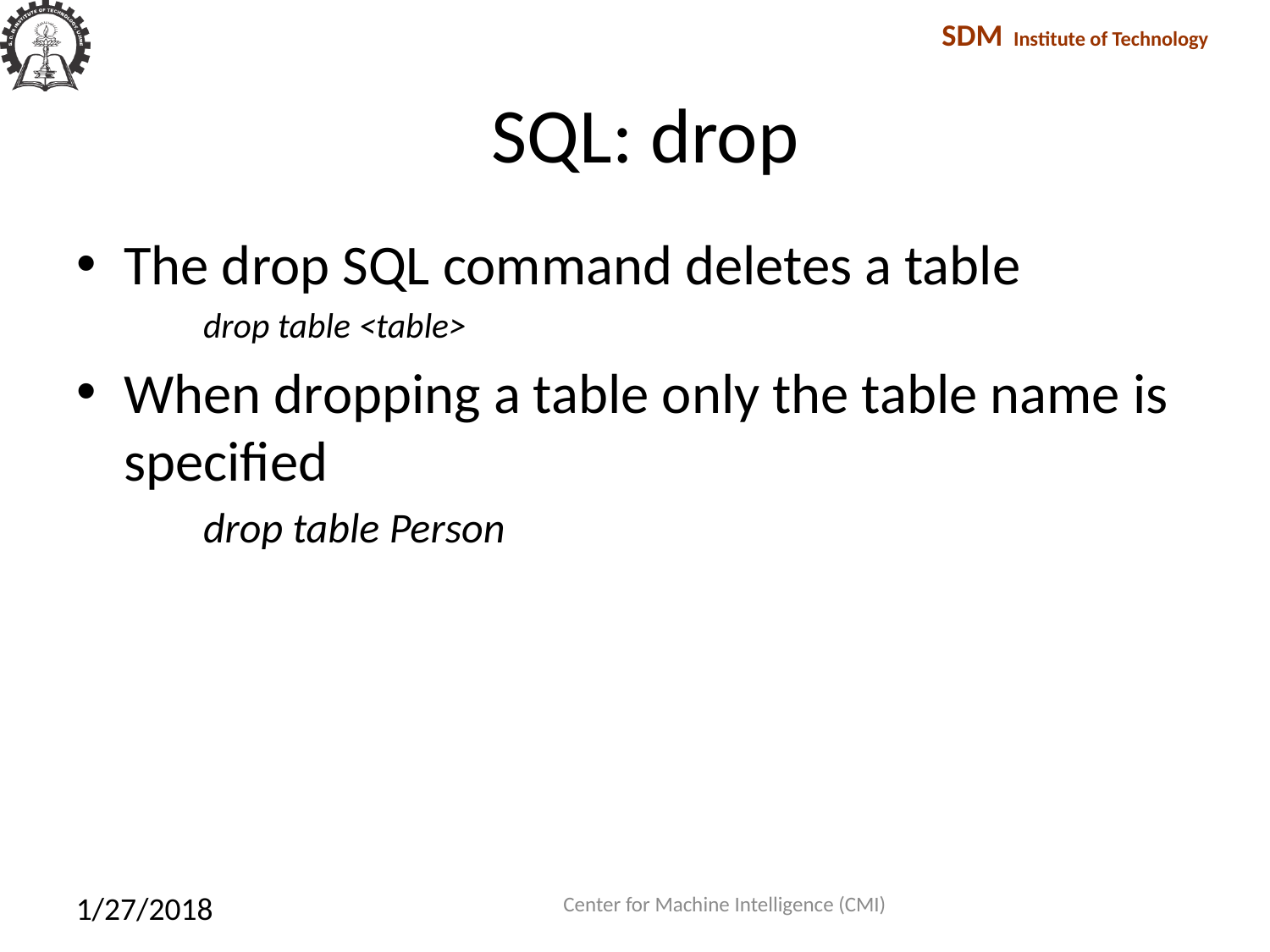

# SQL: drop
The drop SQL command deletes a table
	drop table <table>
When dropping a table only the table name is specified
drop table Person
Center for Machine Intelligence (CMI)
1/27/2018